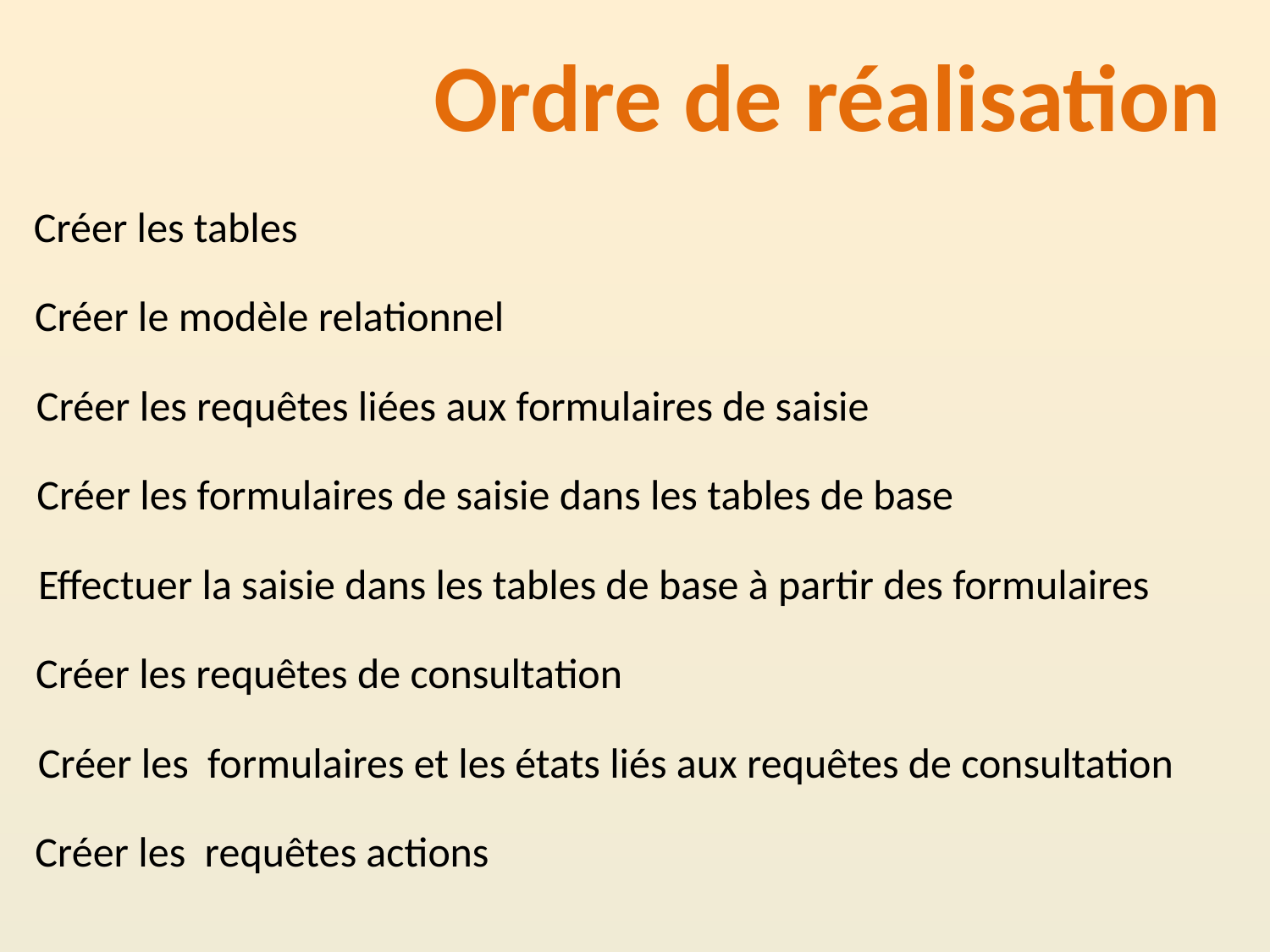

Ordre de réalisation
Créer les tables
Créer le modèle relationnel
Créer les requêtes liées aux formulaires de saisie
Créer les formulaires de saisie dans les tables de base
Effectuer la saisie dans les tables de base à partir des formulaires
Créer les requêtes de consultation
Créer les  formulaires et les états liés aux requêtes de consultation
Créer les  requêtes actions